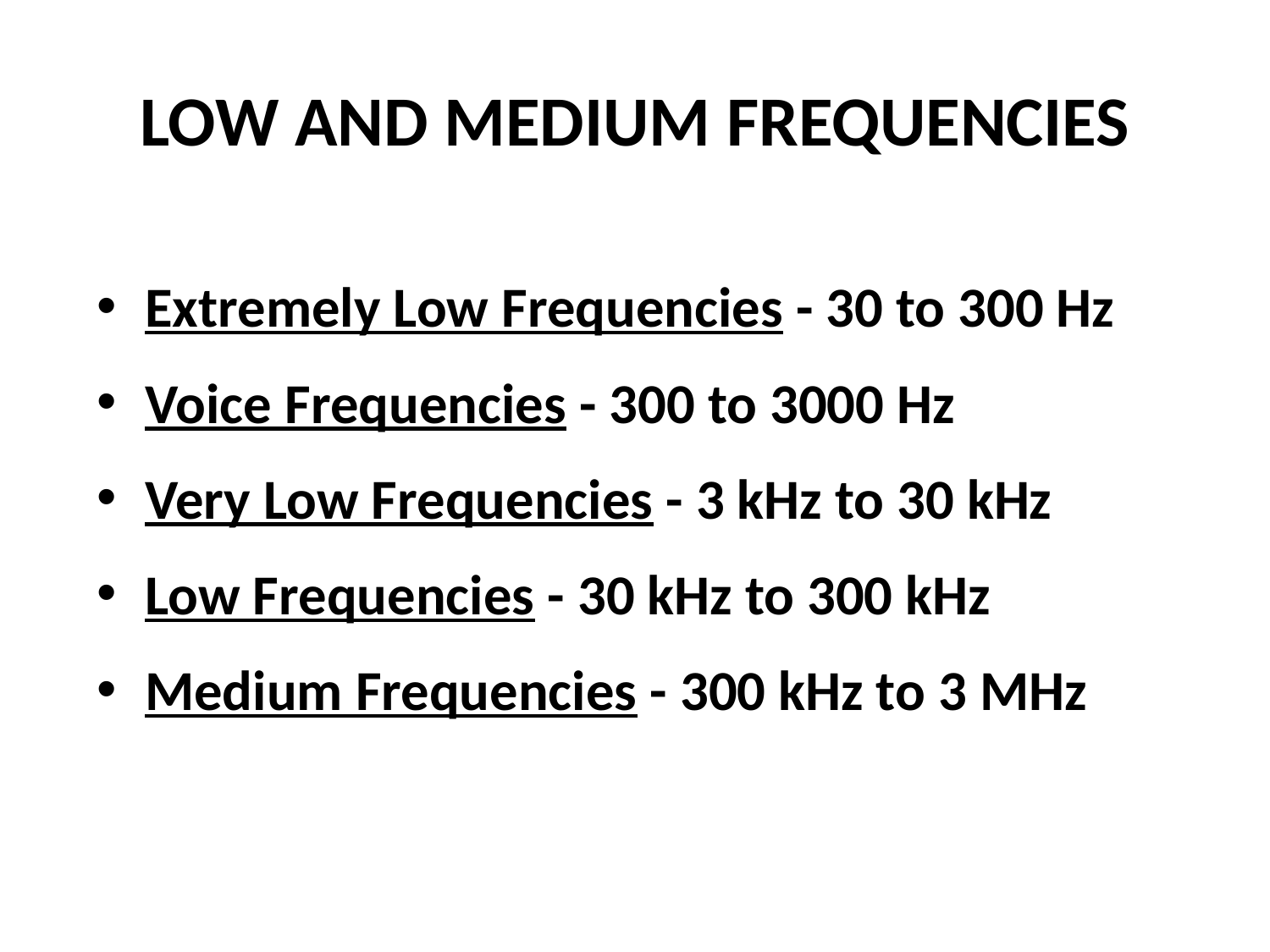

# LOW AND MEDIUM FREQUENCIES
Extremely Low Frequencies - 30 to 300 Hz
Voice Frequencies - 300 to 3000 Hz
Very Low Frequencies - 3 kHz to 30 kHz
Low Frequencies - 30 kHz to 300 kHz
Medium Frequencies - 300 kHz to 3 MHz